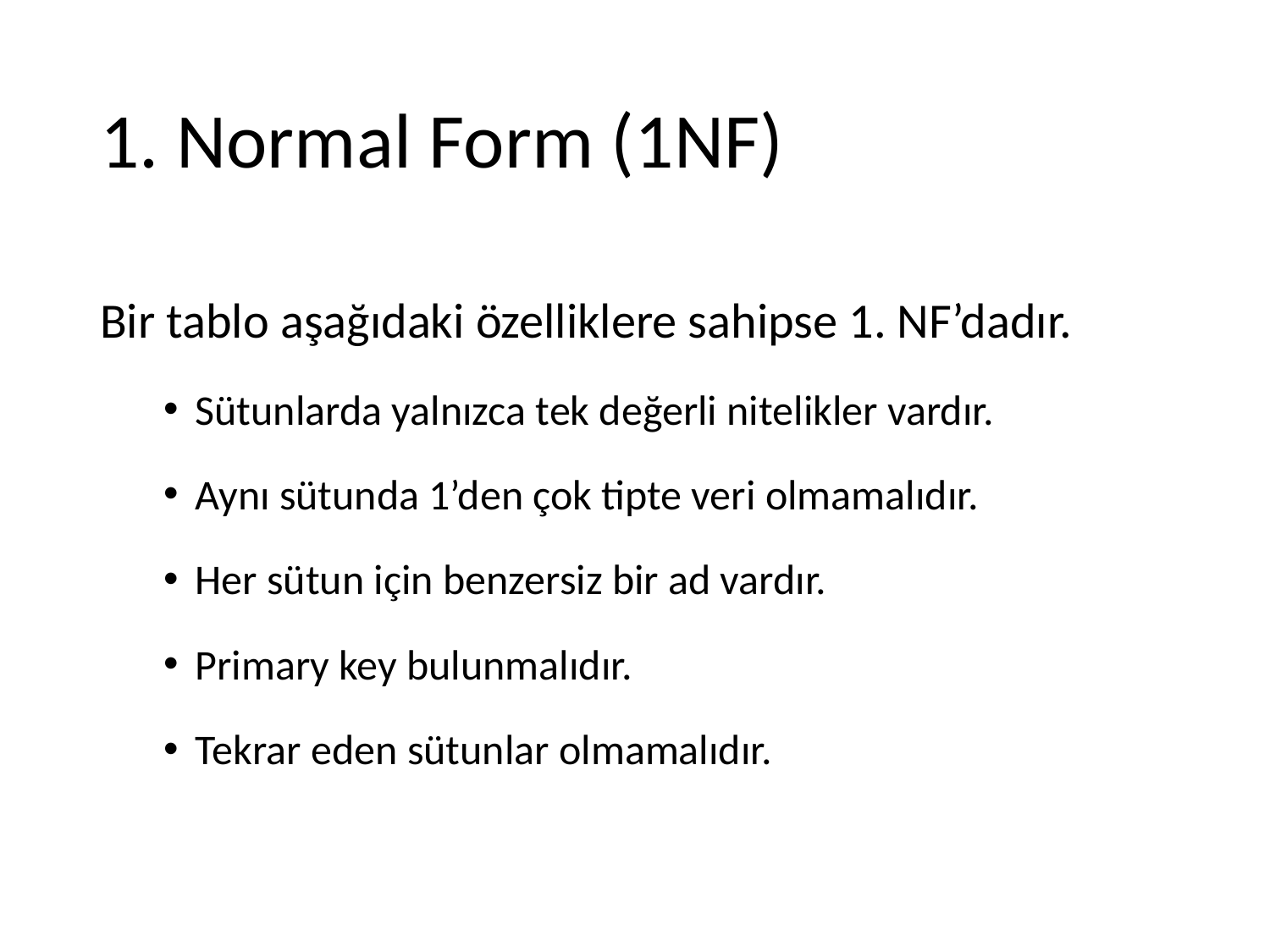

# 1. Normal Form (1NF)
Bir tablo aşağıdaki özelliklere sahipse 1. NF’dadır.
Sütunlarda yalnızca tek değerli nitelikler vardır.
Aynı sütunda 1’den çok tipte veri olmamalıdır.
Her sütun için benzersiz bir ad vardır.
Primary key bulunmalıdır.
Tekrar eden sütunlar olmamalıdır.